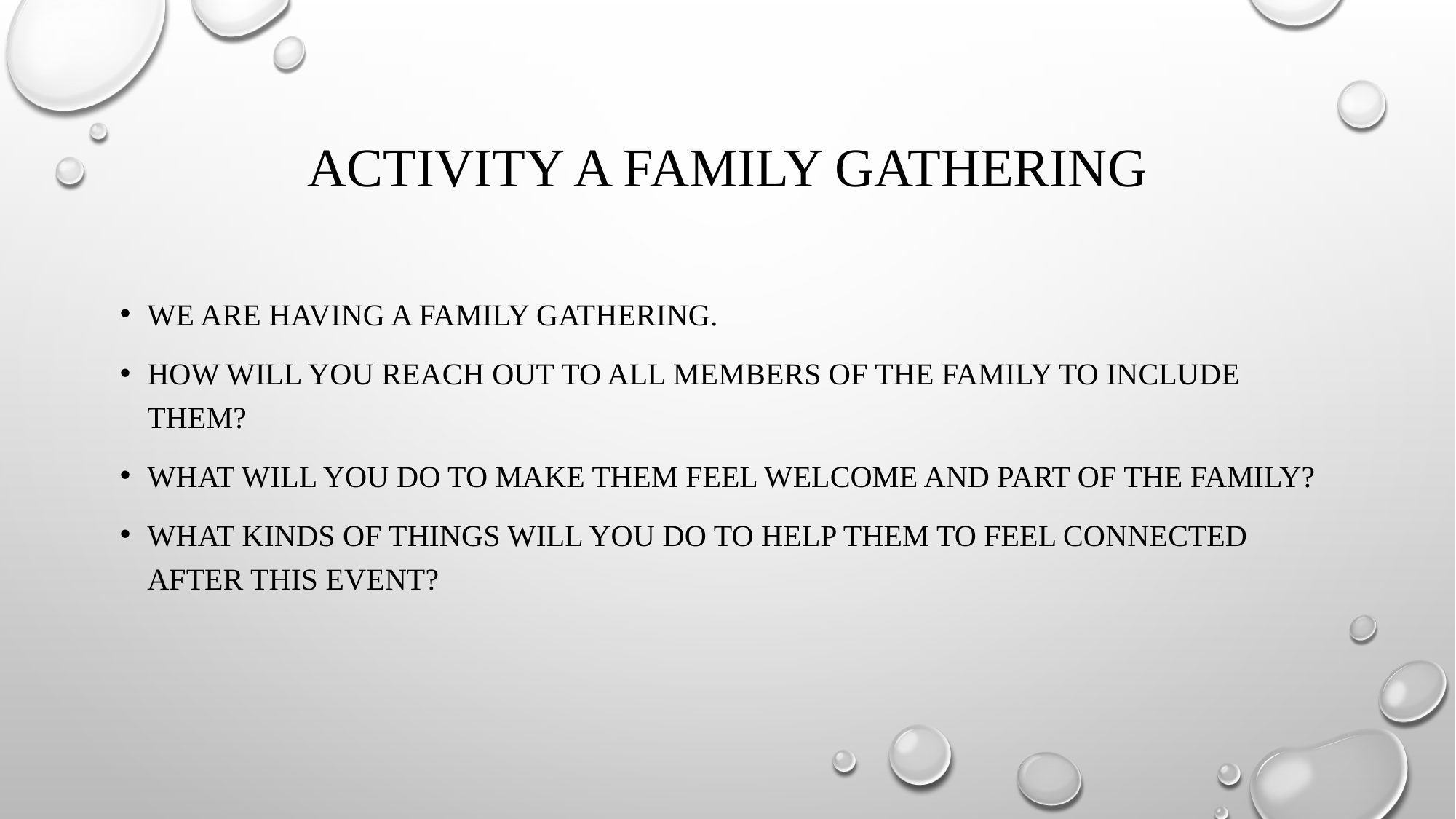

# ACTIVITY A Family Gathering
We are having a family gathering.
How will you reach out to all members of the family to include them?
What will you do to make them feel welcome and part of the family?
What kinds of things will you do to help them to feel connected after this event?